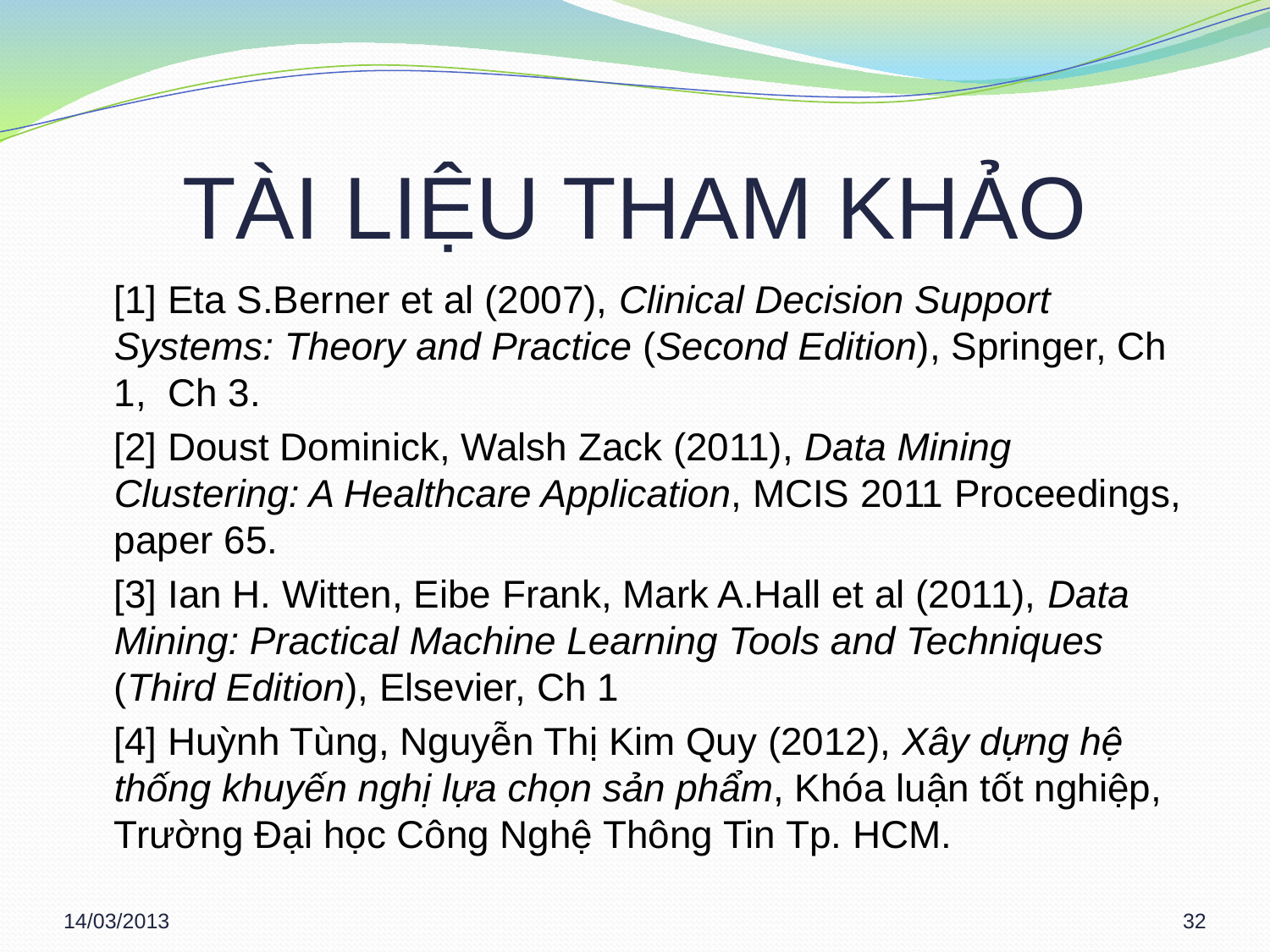

# TÀI LIỆU THAM KHẢO
	[1] Eta S.Berner et al (2007), Clinical Decision Support Systems: Theory and Practice (Second Edition), Springer, Ch 1,  Ch 3.
	[2] Doust Dominick, Walsh Zack (2011), Data Mining Clustering: A Healthcare Application, MCIS 2011 Proceedings, paper 65.
	[3] Ian H. Witten, Eibe Frank, Mark A.Hall et al (2011), Data Mining: Practical Machine Learning Tools and Techniques (Third Edition), Elsevier, Ch 1
	[4] Huỳnh Tùng, Nguyễn Thị Kim Quy (2012), Xây dựng hệ thống khuyến nghị lựa chọn sản phẩm, Khóa luận tốt nghiệp, Trường Đại học Công Nghệ Thông Tin Tp. HCM.

14/03/2013
32